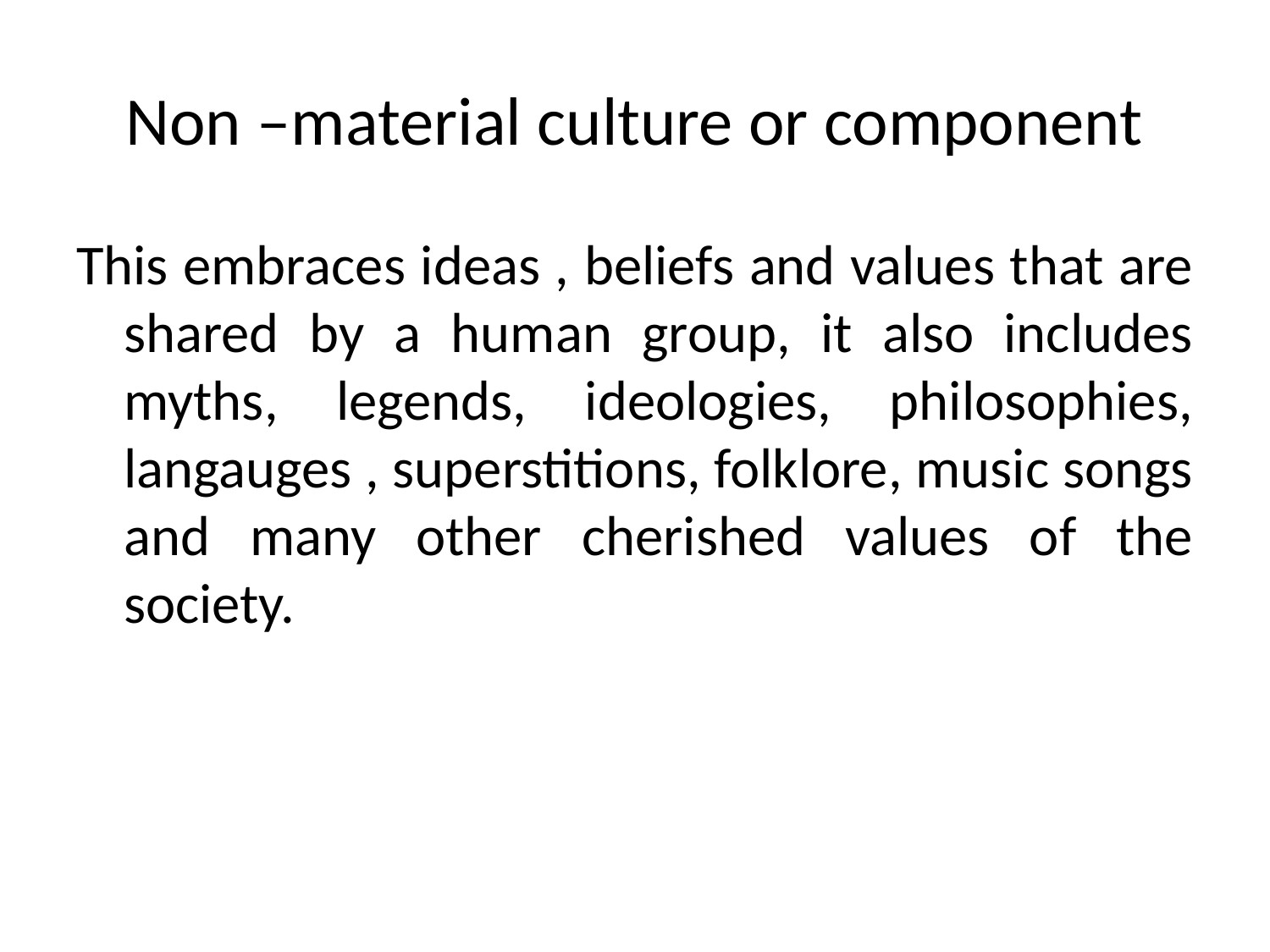

# Non –material culture or component
This embraces ideas , beliefs and values that are shared by a human group, it also includes myths, legends, ideologies, philosophies, langauges , superstitions, folklore, music songs and many other cherished values of the society.